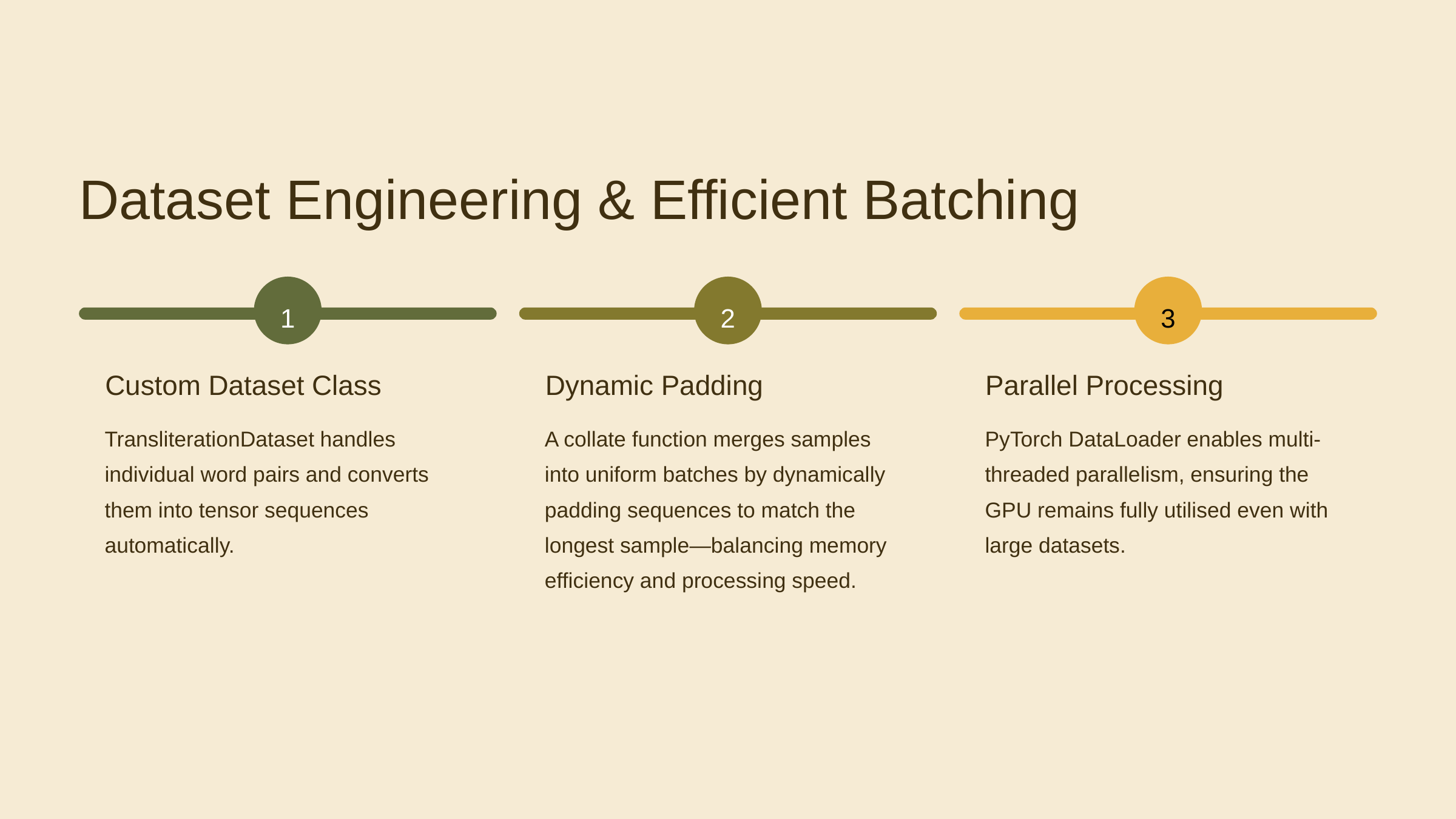

Dataset Engineering & Efficient Batching

1
2
3

Custom Dataset Class
Dynamic Padding
Parallel Processing
TransliterationDataset handles individual word pairs and converts them into tensor sequences automatically.
A collate function merges samples into uniform batches by dynamically padding sequences to match the longest sample—balancing memory efficiency and processing speed.
PyTorch DataLoader enables multi-threaded parallelism, ensuring the GPU remains fully utilised even with large datasets.